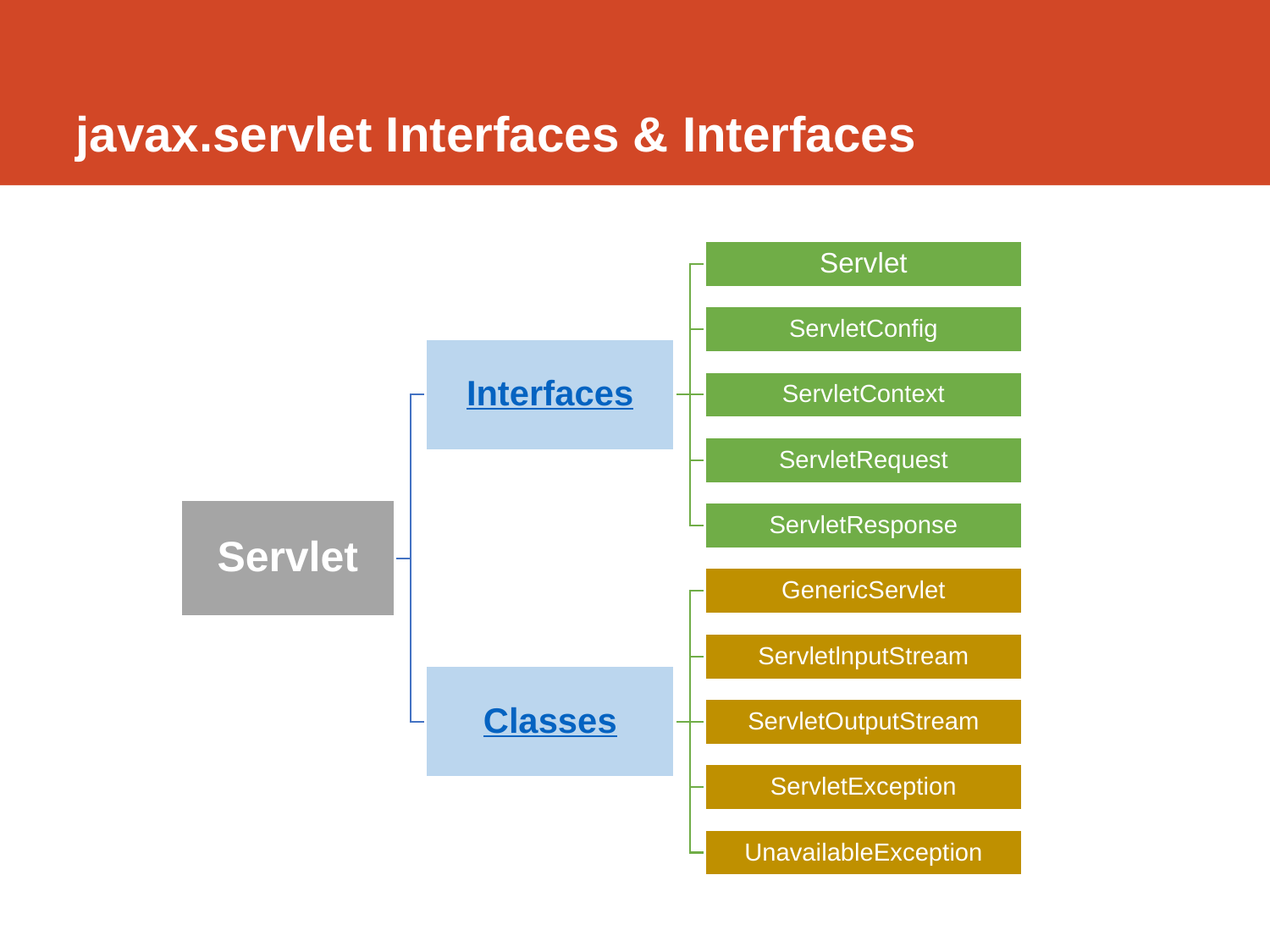

# javax.servlet Interfaces & Interfaces
Servlet

ServletConfig

Interfaces
ServletContext

ServletRequest
Servlet
ServletResponse

GenericServlet

ServletlnputStream

Classes
ServletOutputStream

ServletException
UnavailableException